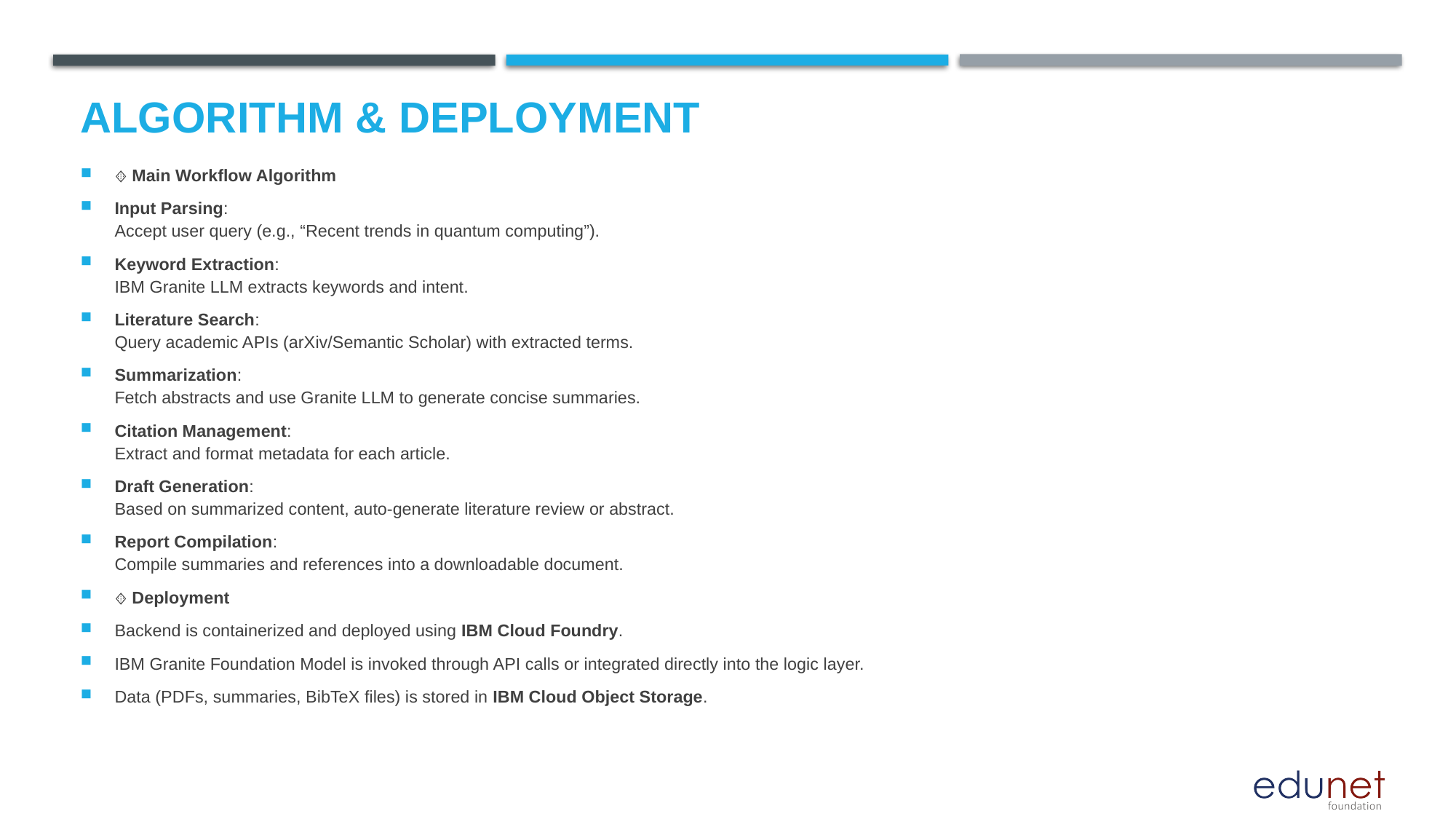

# Algorithm & Deployment
🔸 Main Workflow Algorithm
Input Parsing:
Accept user query (e.g., “Recent trends in quantum computing”).
Keyword Extraction:
IBM Granite LLM extracts keywords and intent.
Literature Search:
Query academic APIs (arXiv/Semantic Scholar) with extracted terms.
Summarization:
Fetch abstracts and use Granite LLM to generate concise summaries.
Citation Management:
Extract and format metadata for each article.
Draft Generation:
Based on summarized content, auto-generate literature review or abstract.
Report Compilation:
Compile summaries and references into a downloadable document.
🔸 Deployment
Backend is containerized and deployed using IBM Cloud Foundry.
IBM Granite Foundation Model is invoked through API calls or integrated directly into the logic layer.
Data (PDFs, summaries, BibTeX files) is stored in IBM Cloud Object Storage.